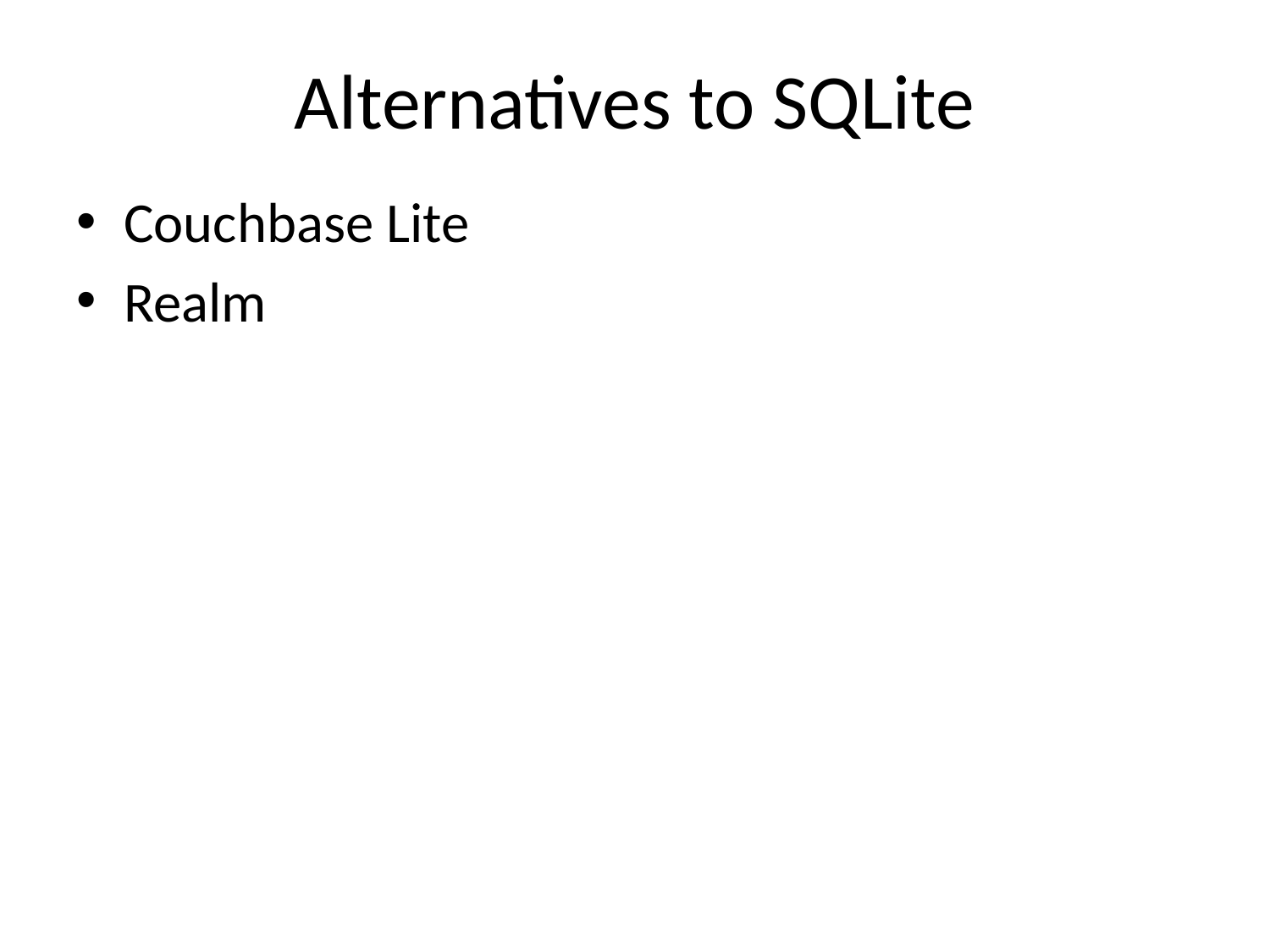

# Alternatives to SQLite
Couchbase Lite
Realm